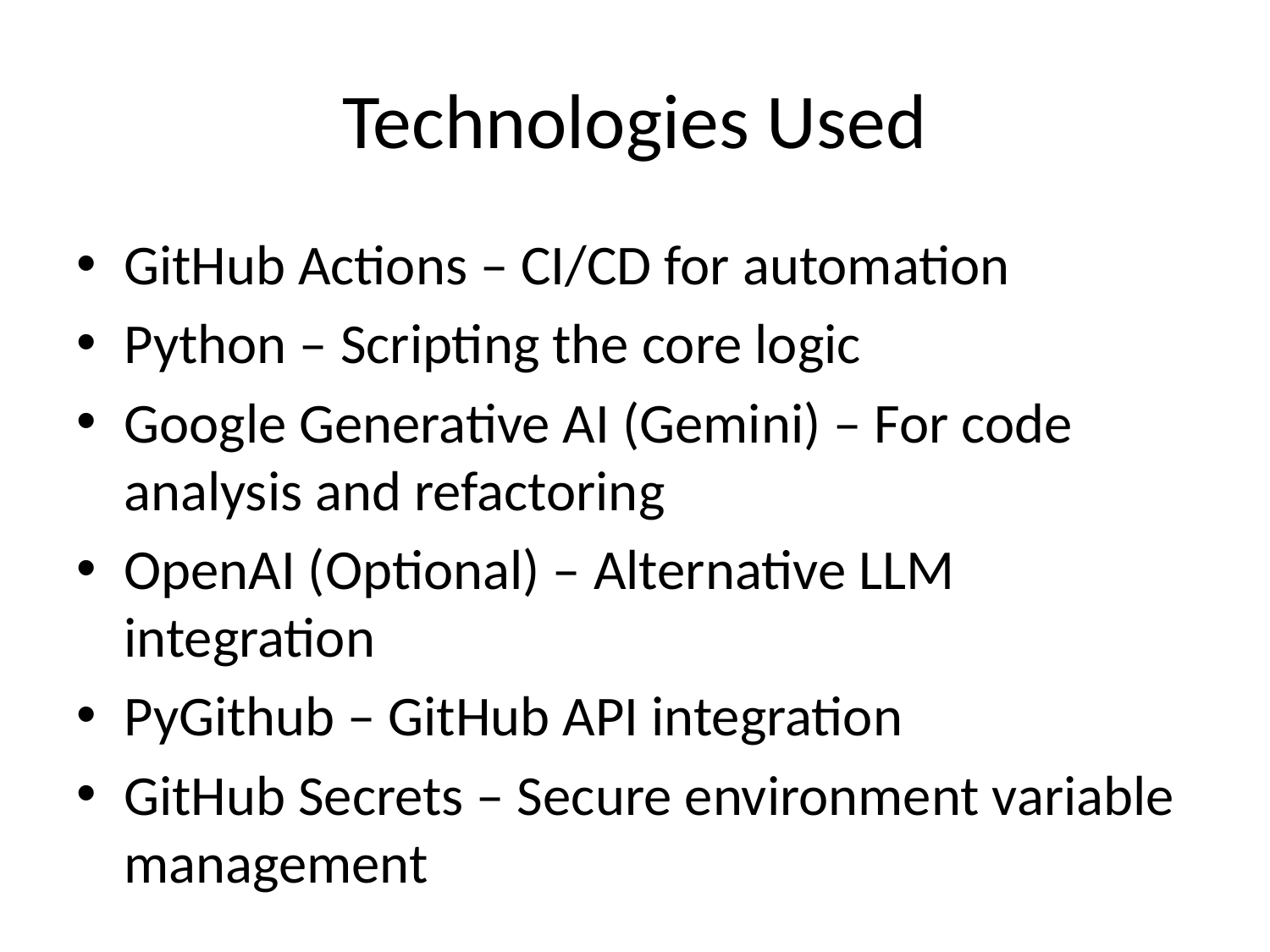

# Technologies Used
GitHub Actions – CI/CD for automation
Python – Scripting the core logic
Google Generative AI (Gemini) – For code analysis and refactoring
OpenAI (Optional) – Alternative LLM integration
PyGithub – GitHub API integration
GitHub Secrets – Secure environment variable management